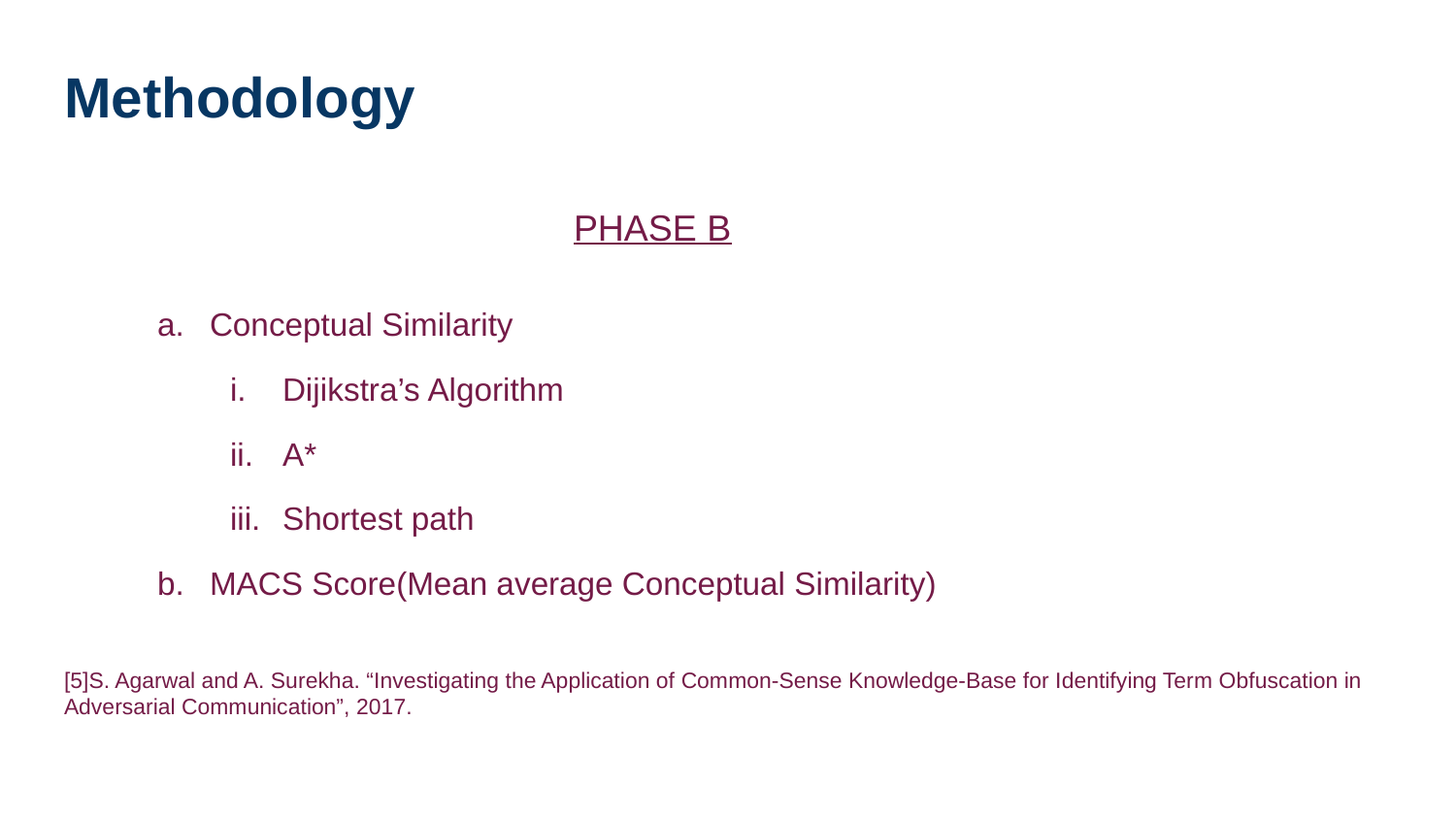

# Methodology
PHASE B

Conceptual Similarity
Dijikstra’s Algorithm
A*
Shortest path
MACS Score(Mean average Conceptual Similarity)
[5]S. Agarwal and A. Surekha. “Investigating the Application of Common-Sense Knowledge-Base for Identifying Term Obfuscation in Adversarial Communication”, 2017.